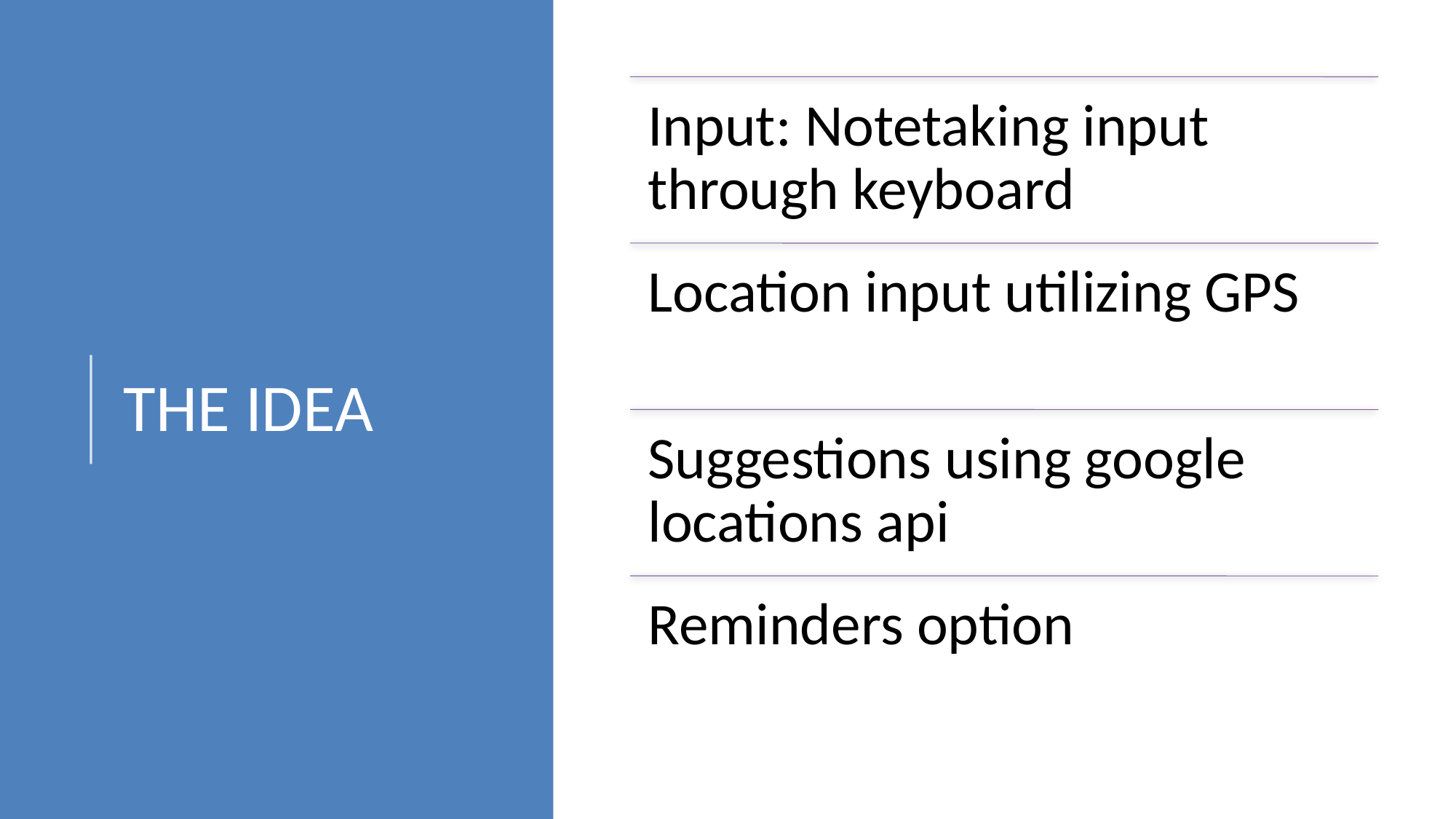

Input: Notetaking input through keyboard
Location input utilizing GPS
Suggestions using google locations api
Reminders option
# THE IDEA